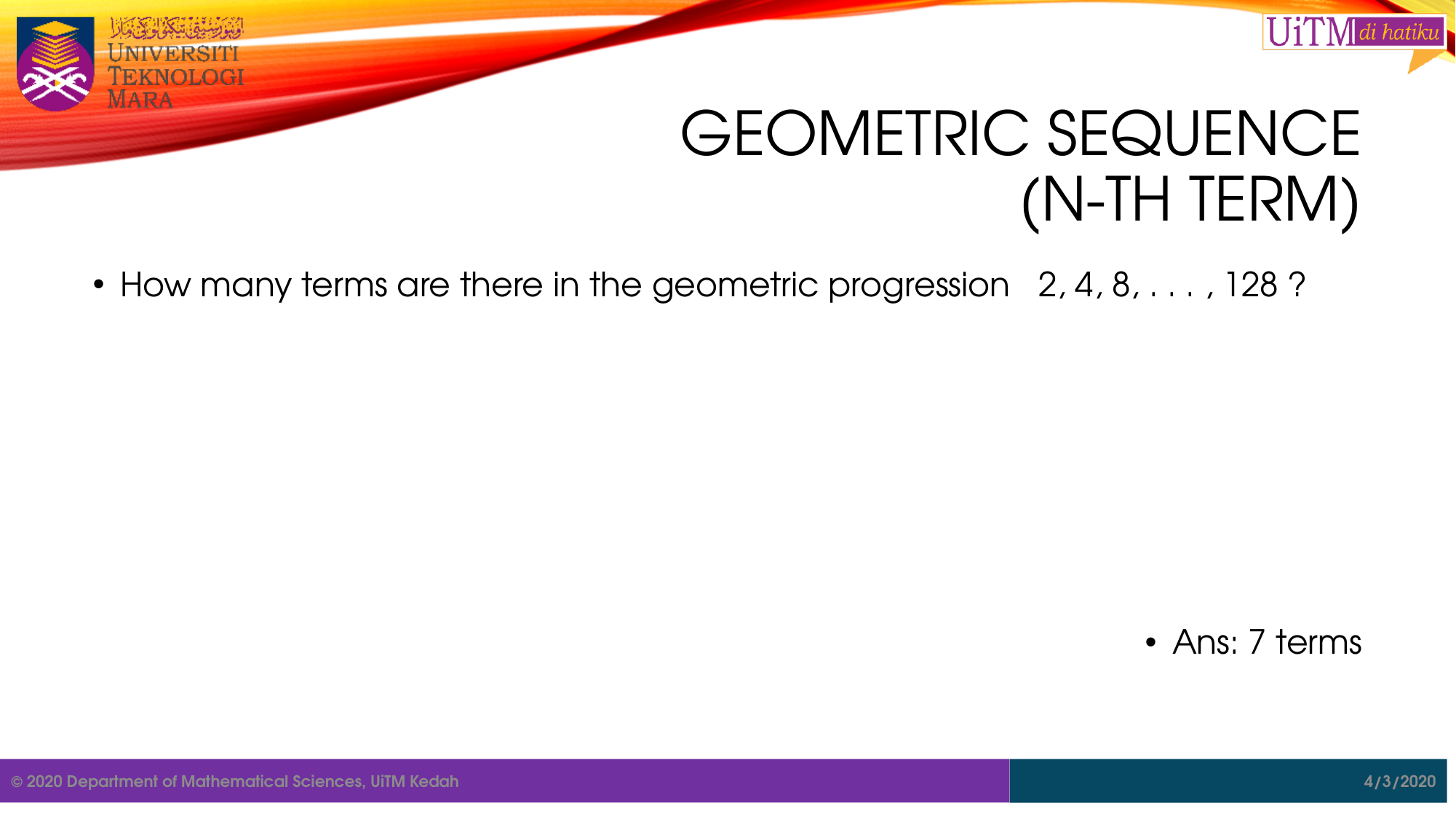

# GEOMETRIC SEQUENCE (n-th term)
How many terms are there in the geometric progression   2, 4, 8, . . . , 128 ?

Ans: 7 terms